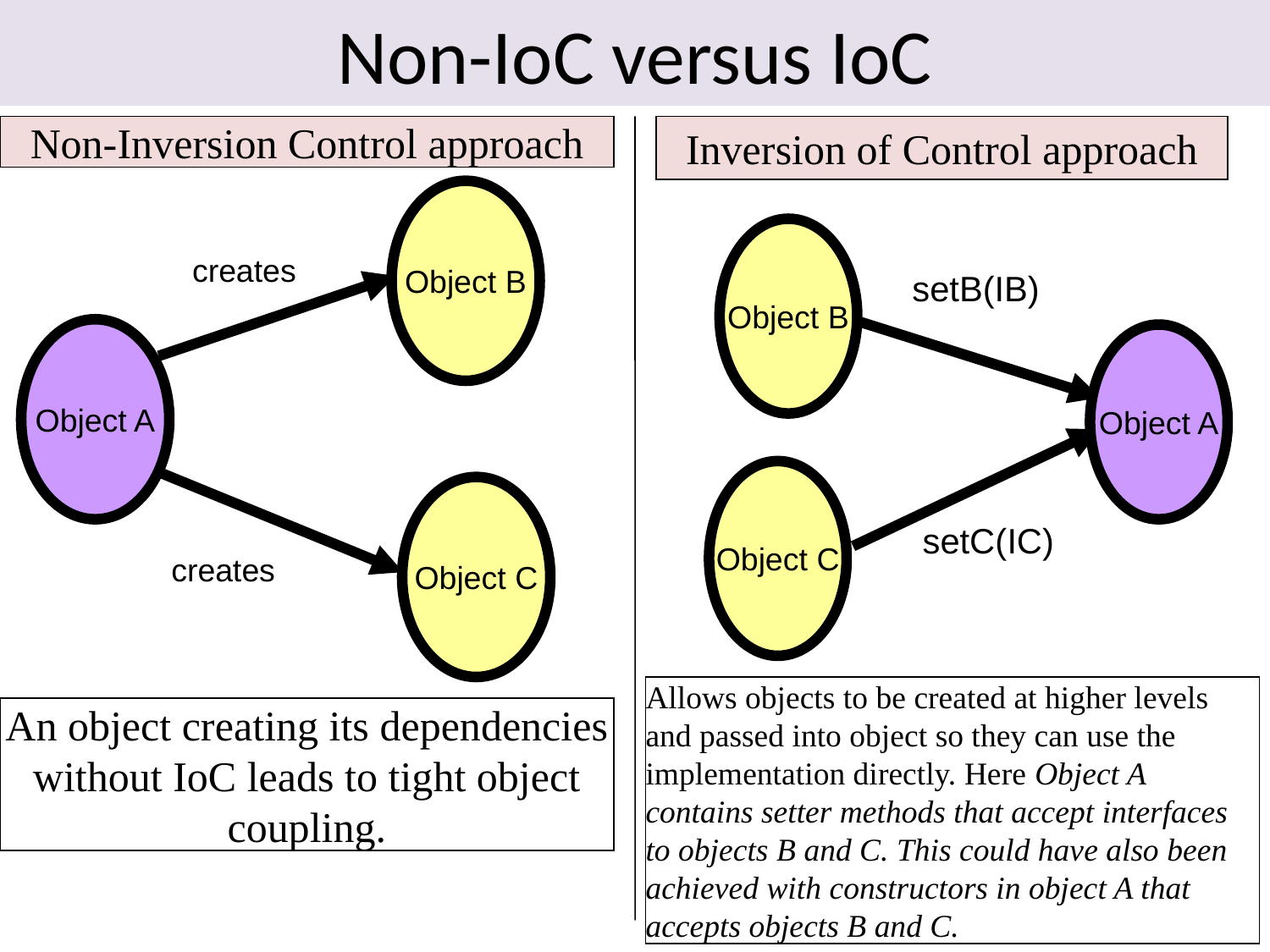

# Non-IoC versus IoC
Non-Inversion Control approach

Inversion of Control approach
Object B
Object B

creates
setB(IB)

Object A

Object A

Object C

Object C
setC(IC)
creates
Allows objects to be created at higher levels and passed into object so they can use the implementation directly. Here Object A contains setter methods that accept interfaces to objects B and C. This could have also been achieved with constructors in object A that accepts objects B and C.
An object creating its dependencies without IoC leads to tight object coupling.